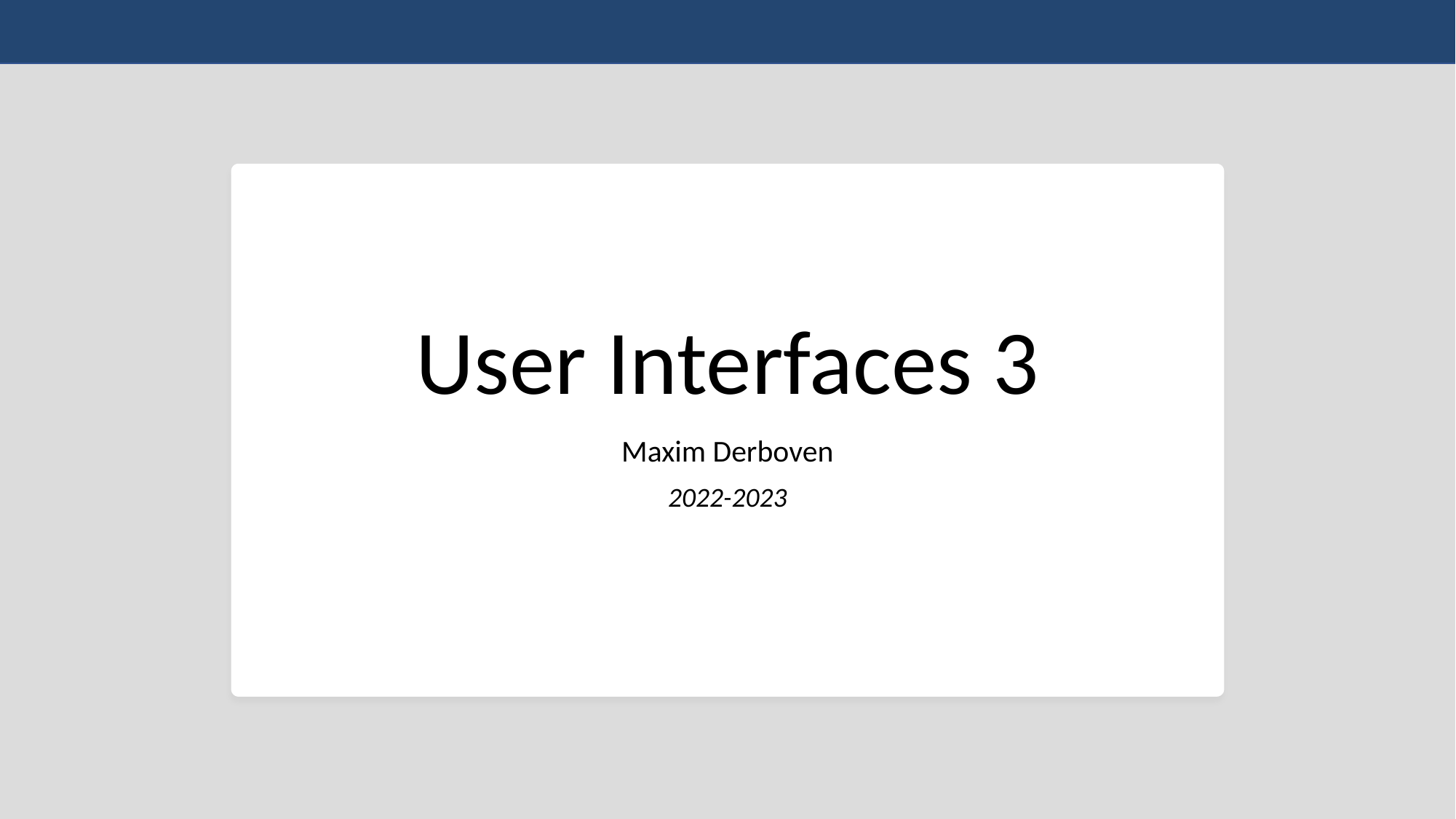

# User Interfaces 3

Maxim Derboven
2022-2023